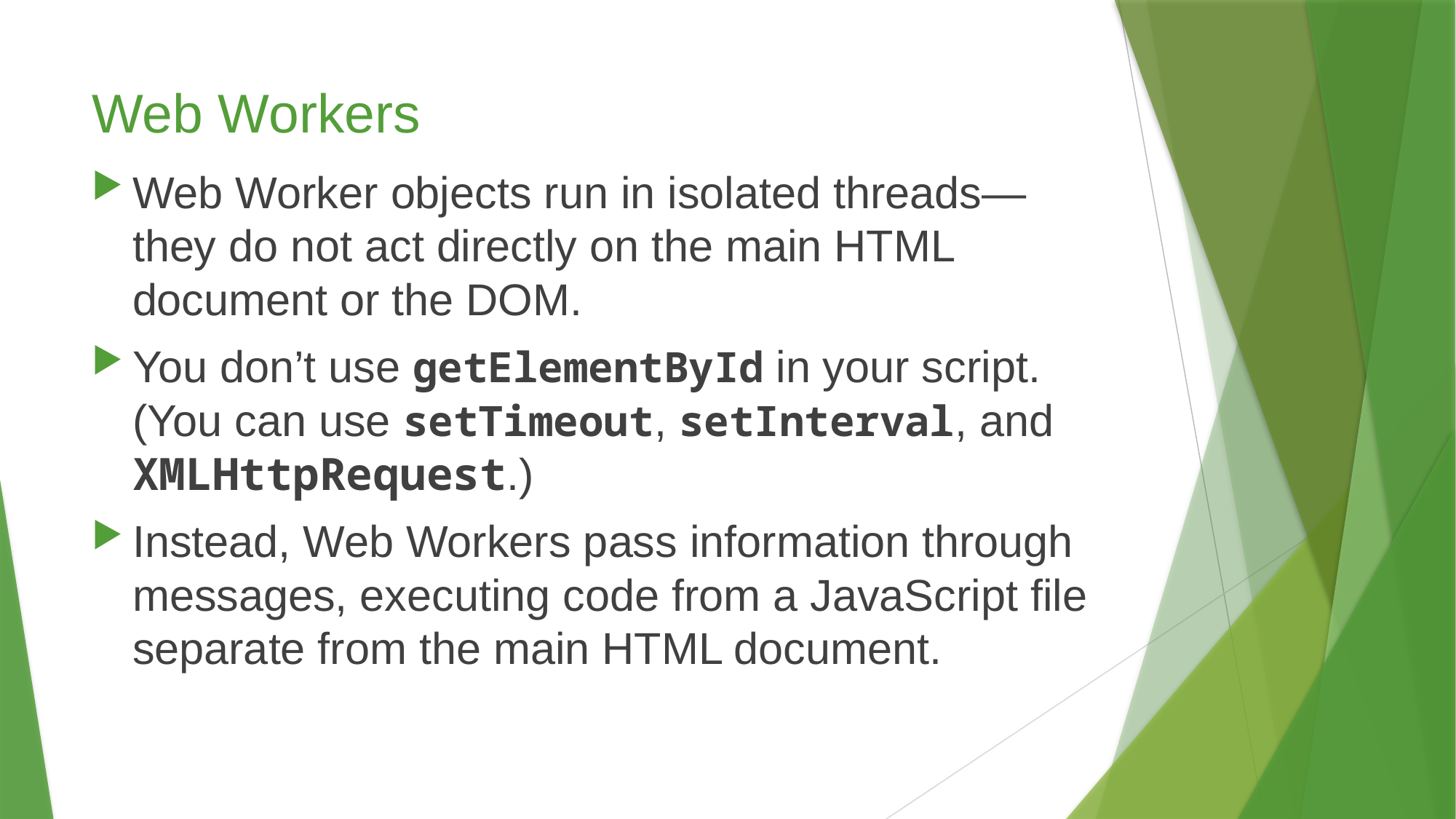

# Web Workers
Web Worker objects run in isolated threads—they do not act directly on the main HTML document or the DOM.
You don’t use getElementById in your script. (You can use setTimeout, setInterval, and XMLHttpRequest.)
Instead, Web Workers pass information through messages, executing code from a JavaScript file separate from the main HTML document.